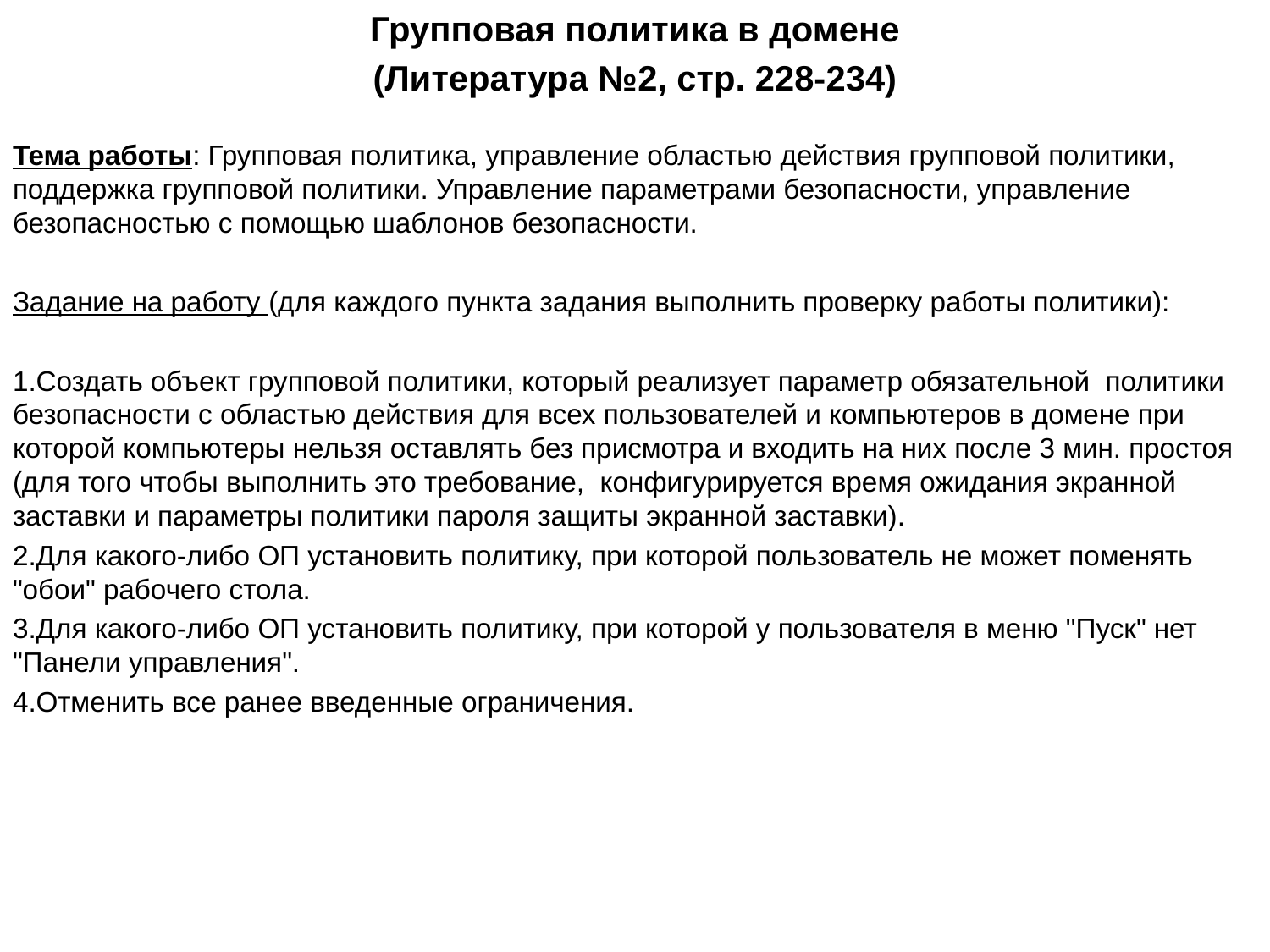

# Групповая политика в домене
(Литература №2, стр. 228-234)

Тема работы: Групповая политика, управление областью действия групповой политики, поддержка групповой политики. Управление параметрами безопасности, управление безопасностью с помощью шаблонов безопасности.

Задание на работу (для каждого пункта задания выполнить проверку работы политики):

Создать объект групповой политики, который реализует параметр обязательной  политики безопасности с областью действия для всех пользователей и компьютеров в домене при которой компьютеры нельзя оставлять без присмотра и входить на них после 3 мин. простоя (для того чтобы выполнить это требование,  конфигурируется время ожидания экранной заставки и параметры политики пароля защиты экранной заставки).
Для какого-либо ОП установить политику, при которой пользователь не может поменять "обои" рабочего стола.
Для какого-либо ОП установить политику, при которой у пользователя в меню "Пуск" нет "Панели управления".
Отменить все ранее введенные ограничения.